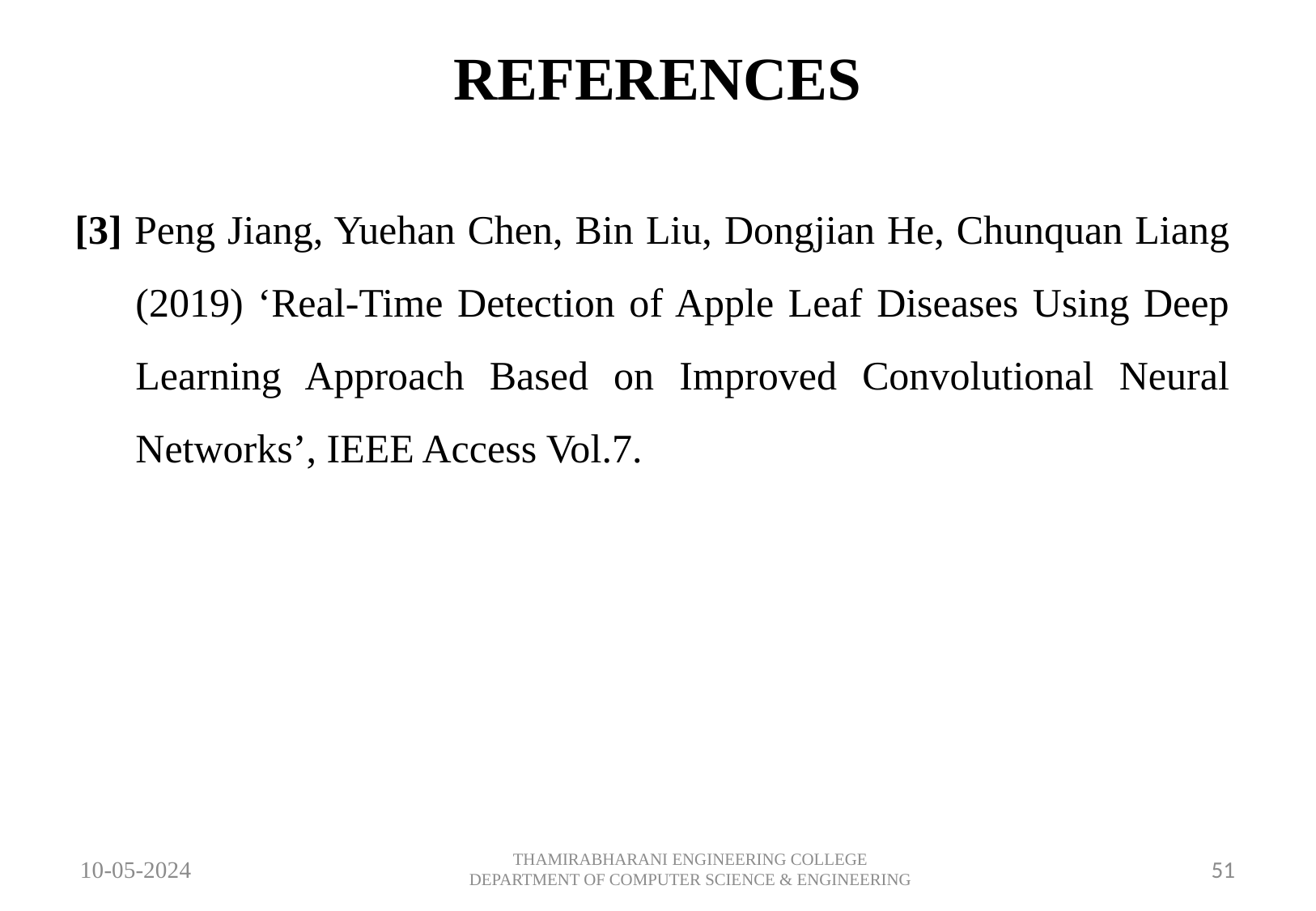

# REFERENCES
[3] Peng Jiang, Yuehan Chen, Bin Liu, Dongjian He, Chunquan Liang (2019) ‘Real-Time Detection of Apple Leaf Diseases Using Deep Learning Approach Based on Improved Convolutional Neural Networks’, IEEE Access Vol.7.
10-05-2024
THAMIRABHARANI ENGINEERING COLLEGE DEPARTMENT OF COMPUTER SCIENCE & ENGINEERING
51